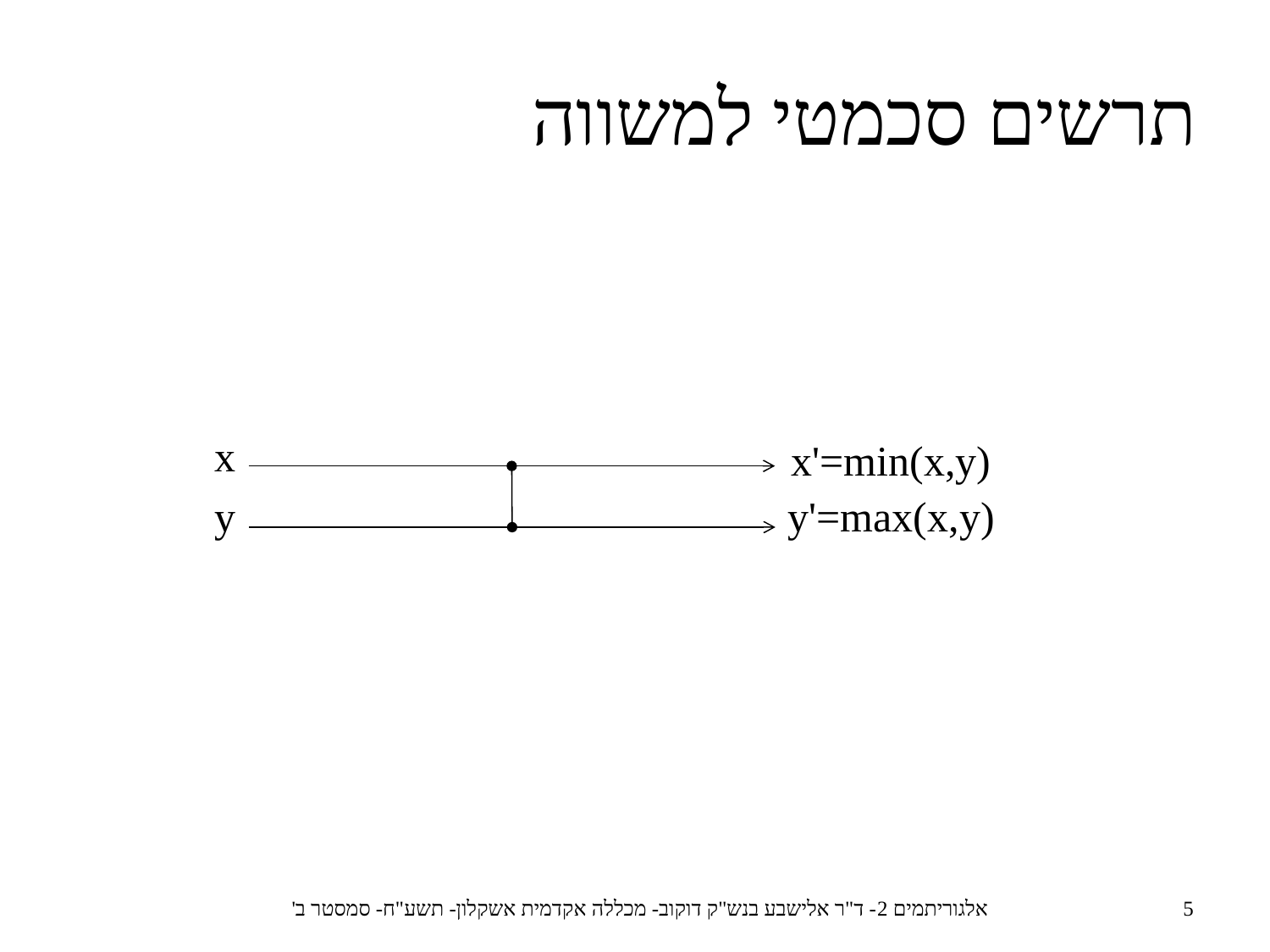

תרשים סכמטי למשווה
x
x'=min(x,y)
y
y'=max(x,y)
אלגוריתמים 2- ד"ר אלישבע בנש"ק דוקוב- מכללה אקדמית אשקלון- תשע"ח- סמסטר ב'
5